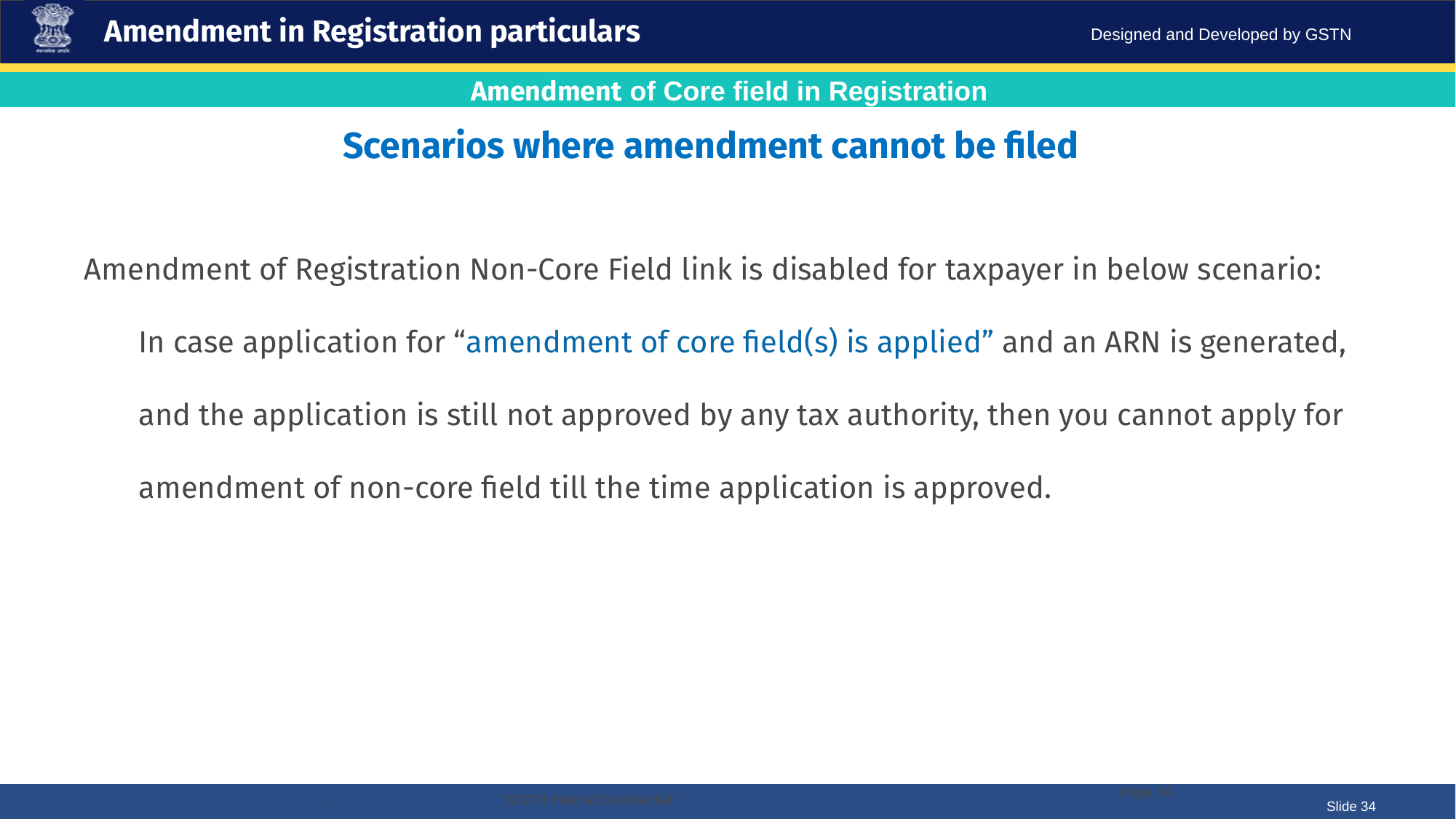

Amendment in Registration particulars
Amendment of Core field in Registration
Scenarios where amendment cannot be filed
Amendment of Registration Non-Core Field link is disabled for taxpayer in below scenario:
In case application for “amendment of core field(s) is applied” and an ARN is generated, and the application is still not approved by any tax authority, then you cannot apply for amendment of non-core field till the time application is approved.
Page 34